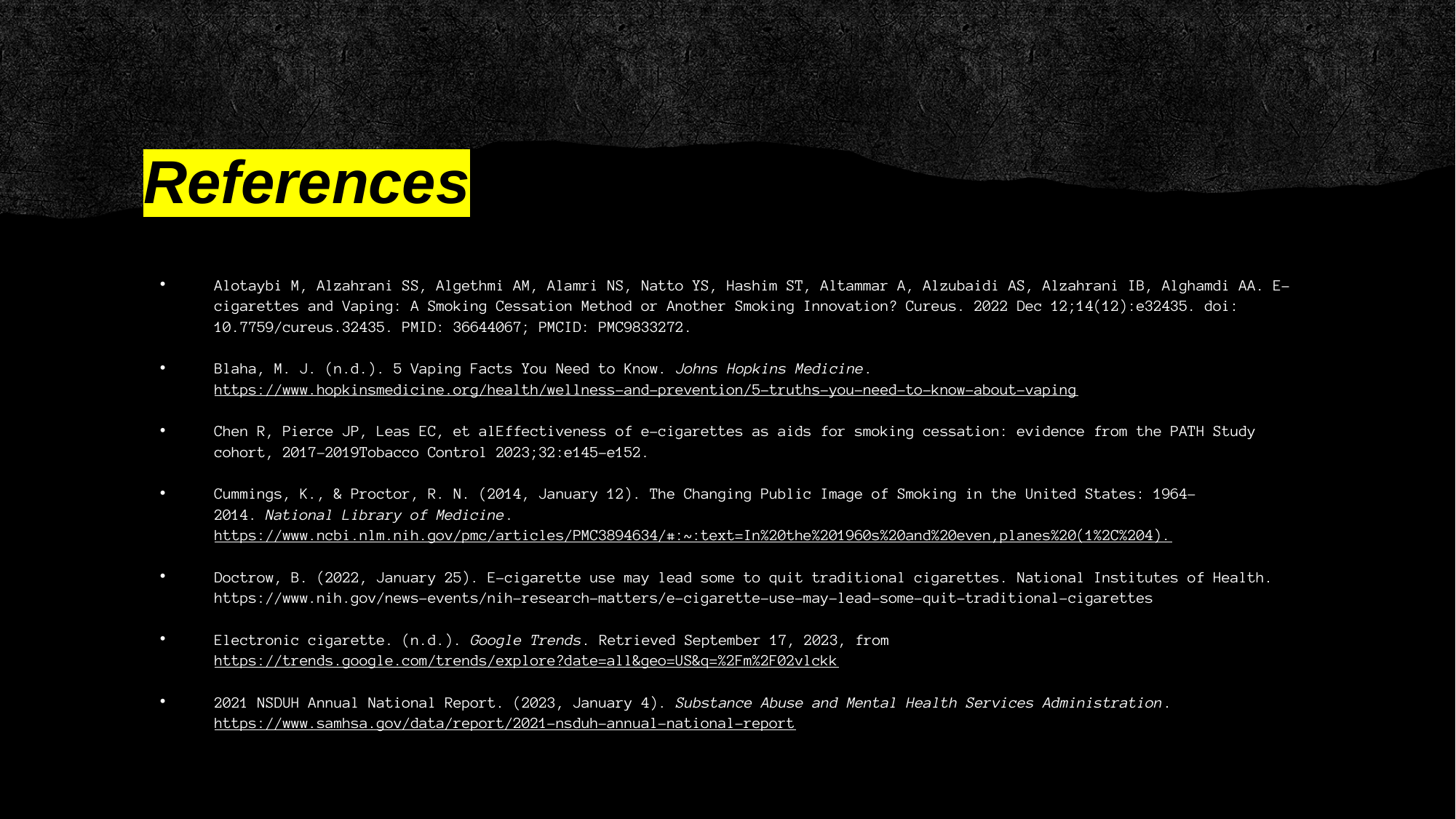

# References
Alotaybi M, Alzahrani SS, Algethmi AM, Alamri NS, Natto YS, Hashim ST, Altammar A, Alzubaidi AS, Alzahrani IB, Alghamdi AA. E-cigarettes and Vaping: A Smoking Cessation Method or Another Smoking Innovation? Cureus. 2022 Dec 12;14(12):e32435. doi: 10.7759/cureus.32435. PMID: 36644067; PMCID: PMC9833272.

Blaha, M. J. (n.d.). 5 Vaping Facts You Need to Know. Johns Hopkins Medicine. https://www.hopkinsmedicine.org/health/wellness-and-prevention/5-truths-you-need-to-know-about-vaping

Chen R, Pierce JP, Leas EC, et alEffectiveness of e-cigarettes as aids for smoking cessation: evidence from the PATH Study cohort, 2017–2019Tobacco Control 2023;32:e145-e152.

Cummings, K., & Proctor, R. N. (2014, January 12). The Changing Public Image of Smoking in the United States: 1964–2014. National Library of Medicine. https://www.ncbi.nlm.nih.gov/pmc/articles/PMC3894634/#:~:text=In%20the%201960s%20and%20even,planes%20(1%2C%204).

Doctrow, B. (2022, January 25). E-cigarette use may lead some to quit traditional cigarettes. National Institutes of Health. https://www.nih.gov/news-events/nih-research-matters/e-cigarette-use-may-lead-some-quit-traditional-cigarettes

Electronic cigarette. (n.d.). Google Trends. Retrieved September 17, 2023, from https://trends.google.com/trends/explore?date=all&geo=US&q=%2Fm%2F02vlckk

2021 NSDUH Annual National Report. (2023, January 4). Substance Abuse and Mental Health Services Administration. https://www.samhsa.gov/data/report/2021-nsduh-annual-national-report